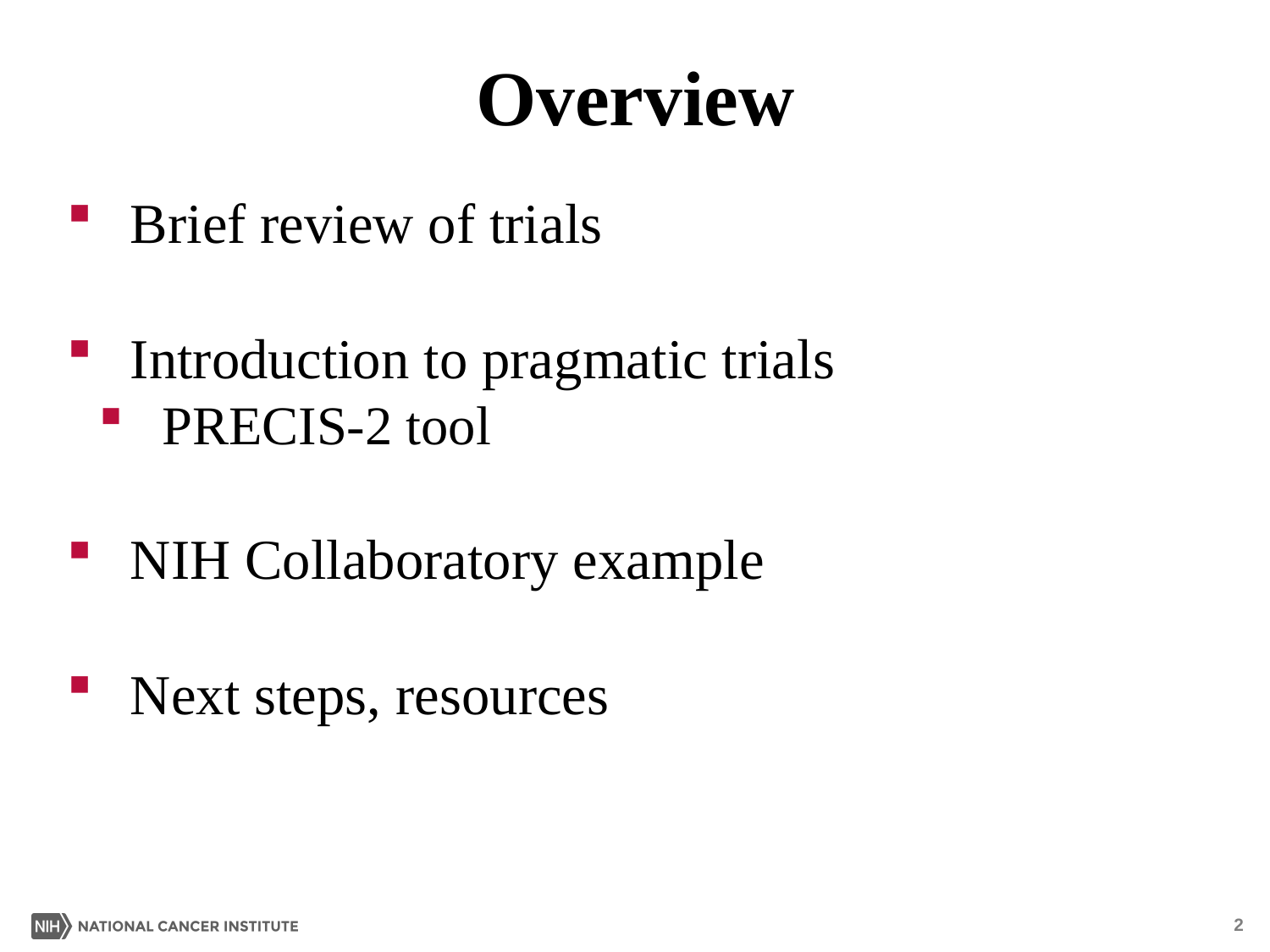

# Overview
Brief review of trials

Introduction to pragmatic trials
PRECIS-2 tool

NIH Collaboratory example

Next steps, resources